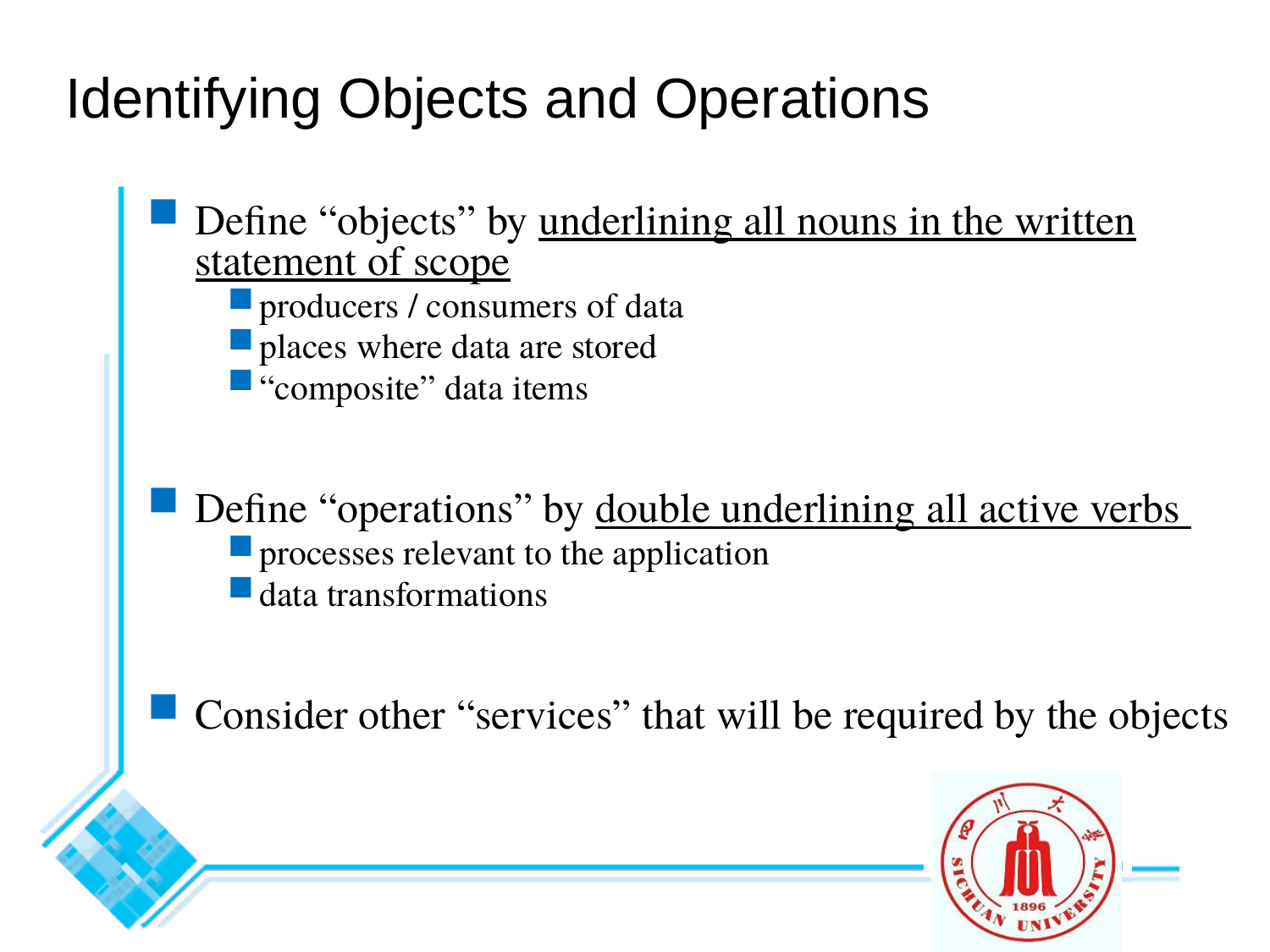

Identifying Objects and Operations
Define “objects” by underlining all nouns in the written statement of scope
producers / consumers of data
places where data are stored
“composite” data items

Define “operations” by double underlining all active verbs
processes relevant to the application
data transformations

Consider other “services” that will be required by the objects